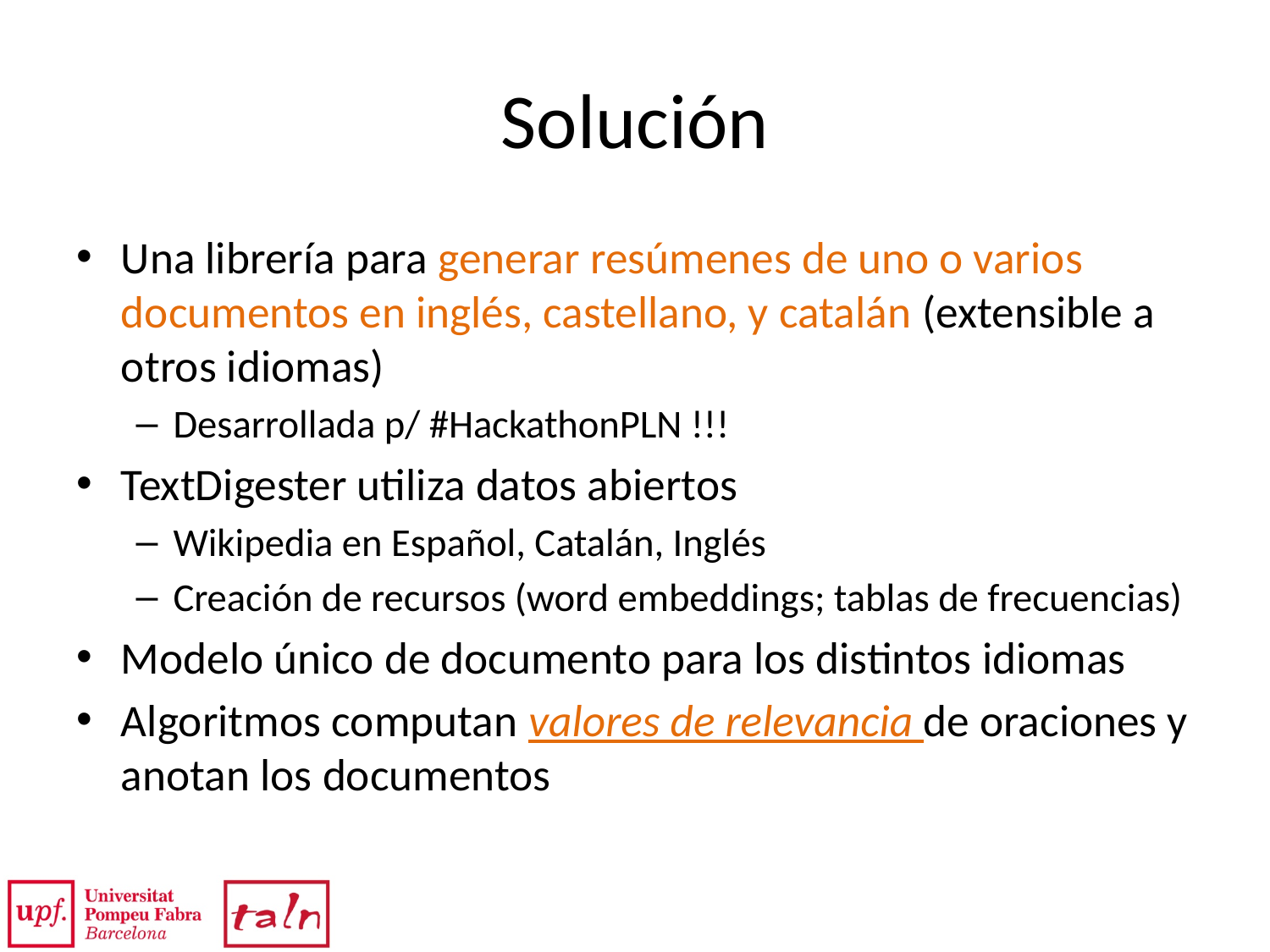

# Solución
Una librería para generar resúmenes de uno o varios documentos en inglés, castellano, y catalán (extensible a otros idiomas)
Desarrollada p/ #HackathonPLN !!!
TextDigester utiliza datos abiertos
Wikipedia en Español, Catalán, Inglés
Creación de recursos (word embeddings; tablas de frecuencias)
Modelo único de documento para los distintos idiomas
Algoritmos computan valores de relevancia de oraciones y anotan los documentos